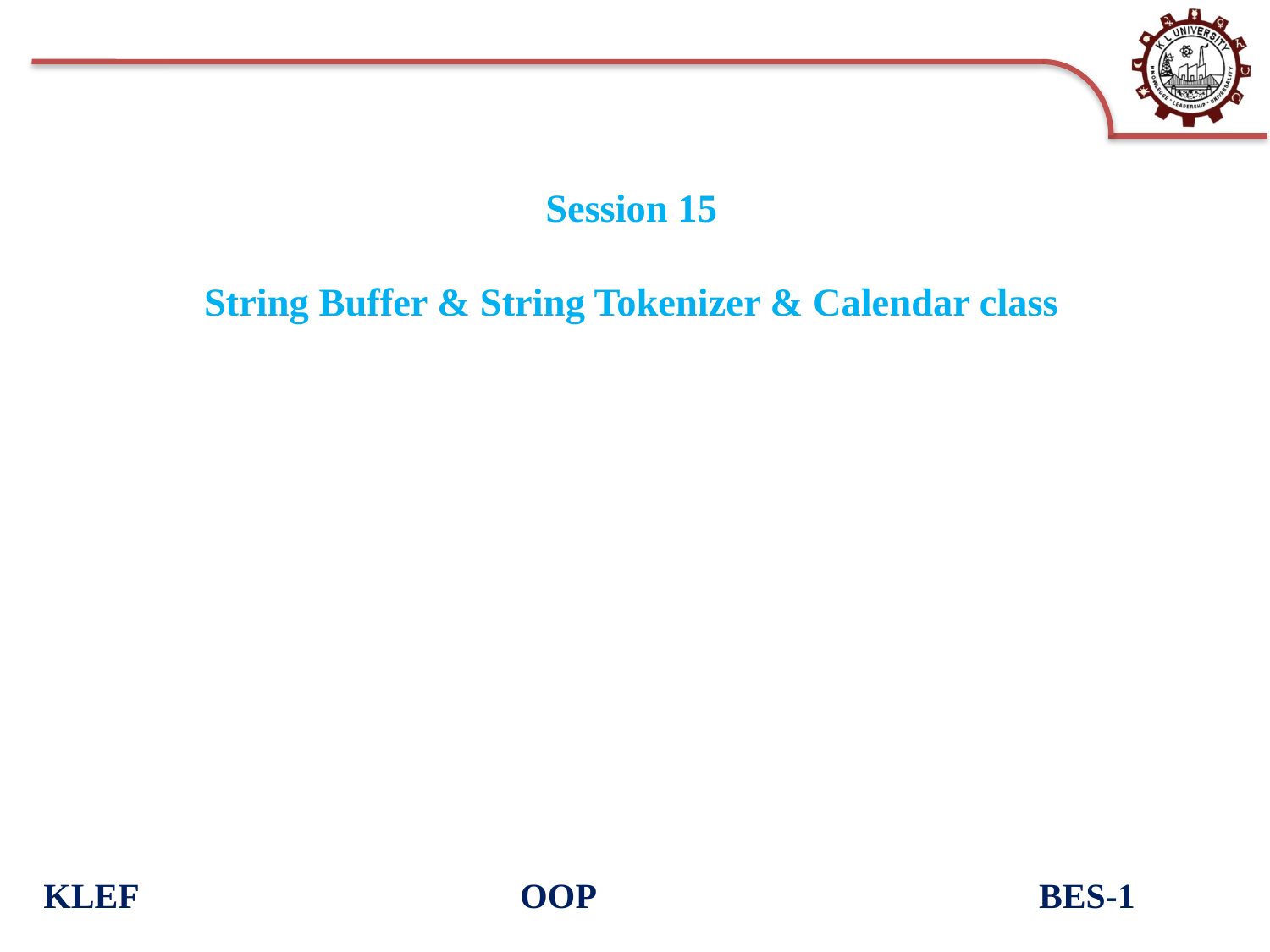

# Session 15 String Buffer & String Tokenizer & Calendar class
KLEF                                           OOP                                                  BES-1